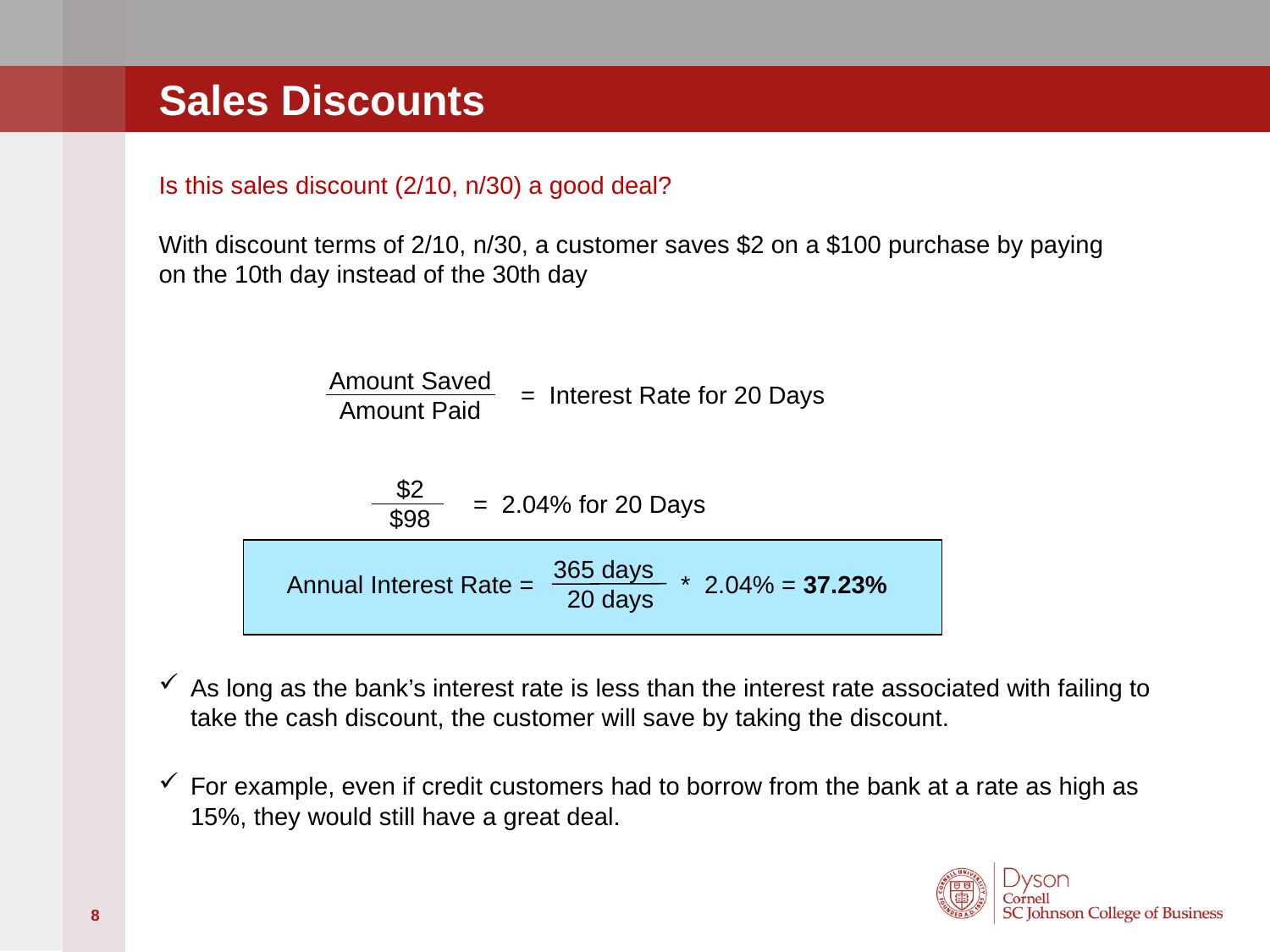

# Sales Discounts
Is this sales discount (2/10, n/30) a good deal?

With discount terms of 2/10, n/30, a customer saves $2 on a $100 purchase by paying
on the 10th day instead of the 30th day

As long as the bank’s interest rate is less than the interest rate associated with failing to take the cash discount, the customer will save by taking the discount.

For example, even if credit customers had to borrow from the bank at a rate as high as 15%, they would still have a great deal.

Amount Saved
Amount Paid
   =  Interest Rate for 20 Days
$2
$98
     =  2.04% for 20 Days

365 days
20 days
   *  2.04% = 37.23%
Annual Interest Rate =
8